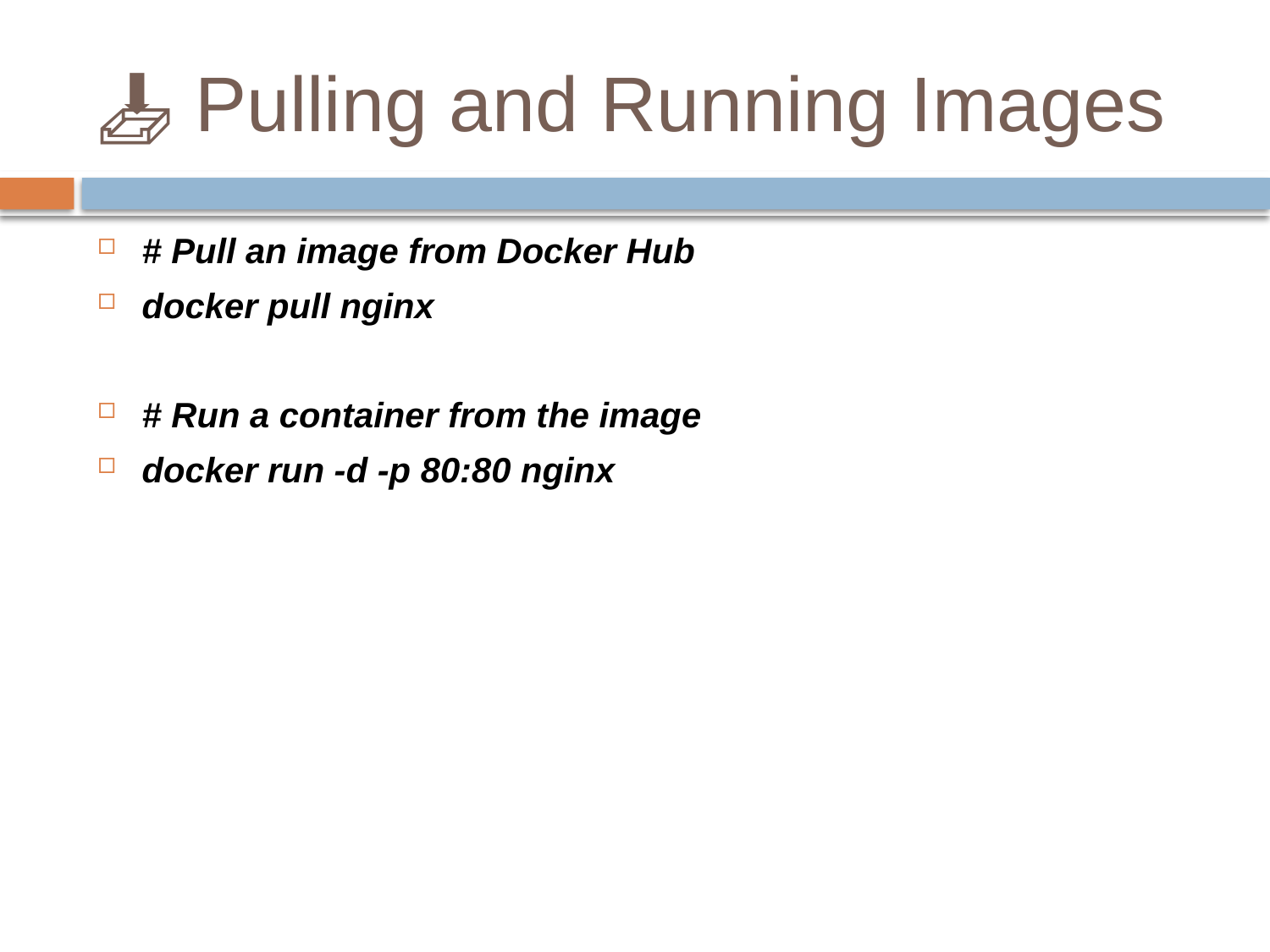

# 📥 Pulling and Running Images
# Pull an image from Docker Hub
docker pull nginx

# Run a container from the image
docker run -d -p 80:80 nginx